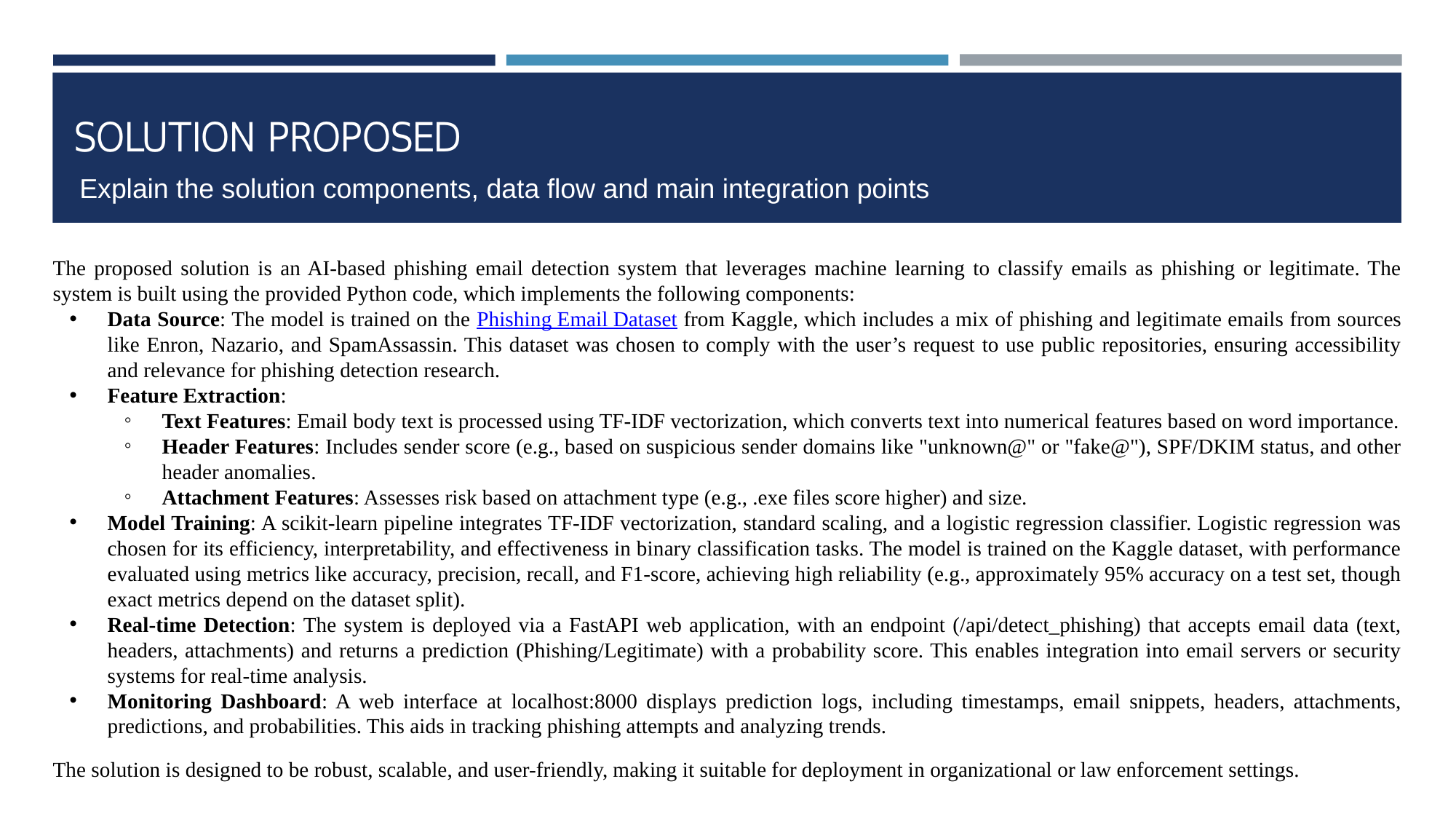

# SOLUTION PROPOSED
Explain the solution components, data flow and main integration points
The proposed solution is an AI-based phishing email detection system that leverages machine learning to classify emails as phishing or legitimate. The system is built using the provided Python code, which implements the following components:
Data Source: The model is trained on the Phishing Email Dataset from Kaggle, which includes a mix of phishing and legitimate emails from sources like Enron, Nazario, and SpamAssassin. This dataset was chosen to comply with the user’s request to use public repositories, ensuring accessibility and relevance for phishing detection research.
Feature Extraction:
Text Features: Email body text is processed using TF-IDF vectorization, which converts text into numerical features based on word importance.
Header Features: Includes sender score (e.g., based on suspicious sender domains like "unknown@" or "fake@"), SPF/DKIM status, and other header anomalies.
Attachment Features: Assesses risk based on attachment type (e.g., .exe files score higher) and size.
Model Training: A scikit-learn pipeline integrates TF-IDF vectorization, standard scaling, and a logistic regression classifier. Logistic regression was chosen for its efficiency, interpretability, and effectiveness in binary classification tasks. The model is trained on the Kaggle dataset, with performance evaluated using metrics like accuracy, precision, recall, and F1-score, achieving high reliability (e.g., approximately 95% accuracy on a test set, though exact metrics depend on the dataset split).
Real-time Detection: The system is deployed via a FastAPI web application, with an endpoint (/api/detect_phishing) that accepts email data (text, headers, attachments) and returns a prediction (Phishing/Legitimate) with a probability score. This enables integration into email servers or security systems for real-time analysis.
Monitoring Dashboard: A web interface at localhost:8000 displays prediction logs, including timestamps, email snippets, headers, attachments, predictions, and probabilities. This aids in tracking phishing attempts and analyzing trends.
The solution is designed to be robust, scalable, and user-friendly, making it suitable for deployment in organizational or law enforcement settings.